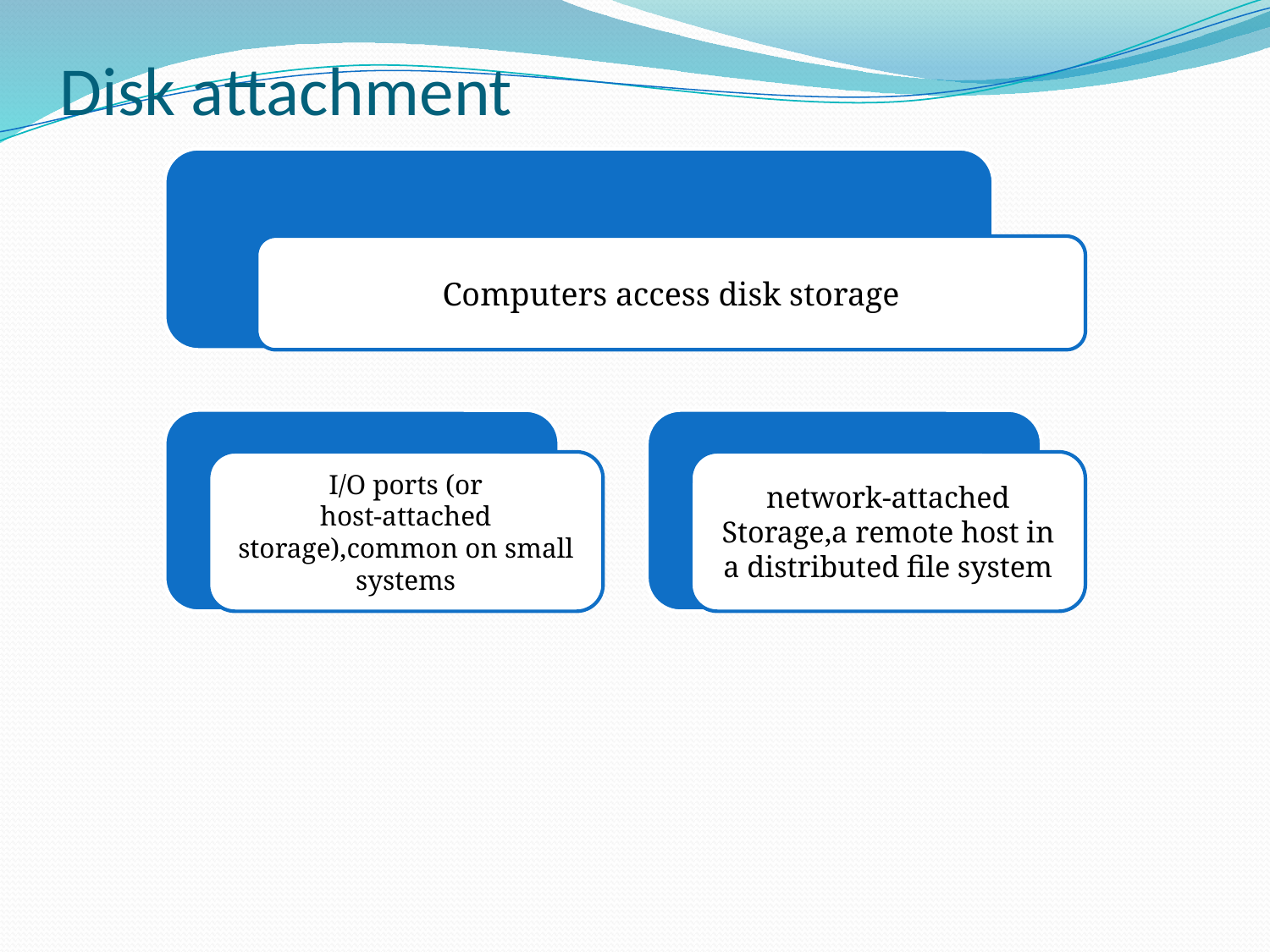

# Disk attachment
Computers access disk storage
I/O ports (or
host-attached storage),common on small systems
network-attached
Storage,a remote host in a distributed file system